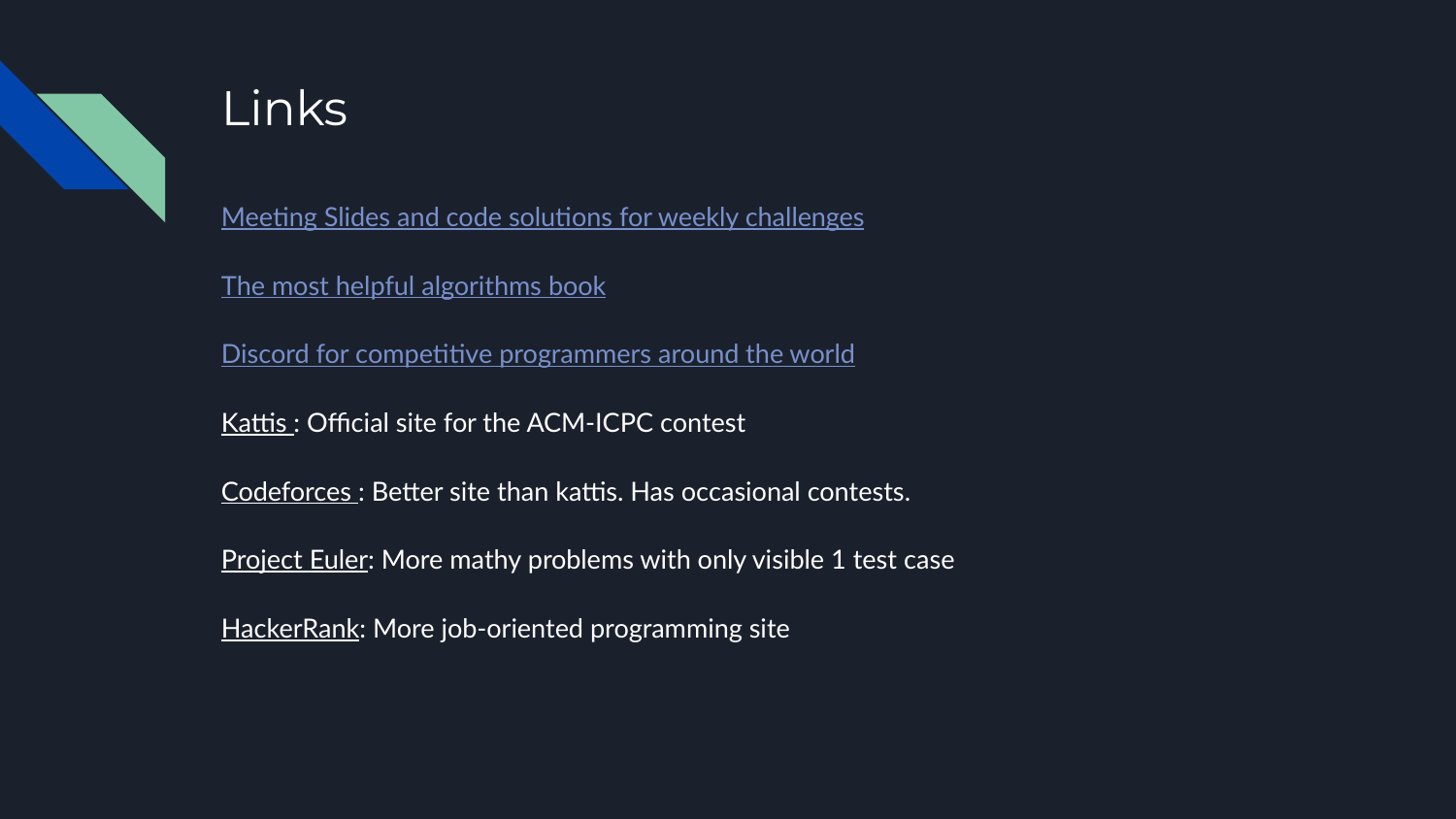

# Links

Meeting Slides and code solutions for weekly challenges
The most helpful algorithms book
Discord for competitive programmers around the world
Kattis : Official site for the ACM-ICPC contest
Codeforces : Better site than kattis. Has occasional contests.
Project Euler: More mathy problems with only visible 1 test case
HackerRank: More job-oriented programming site